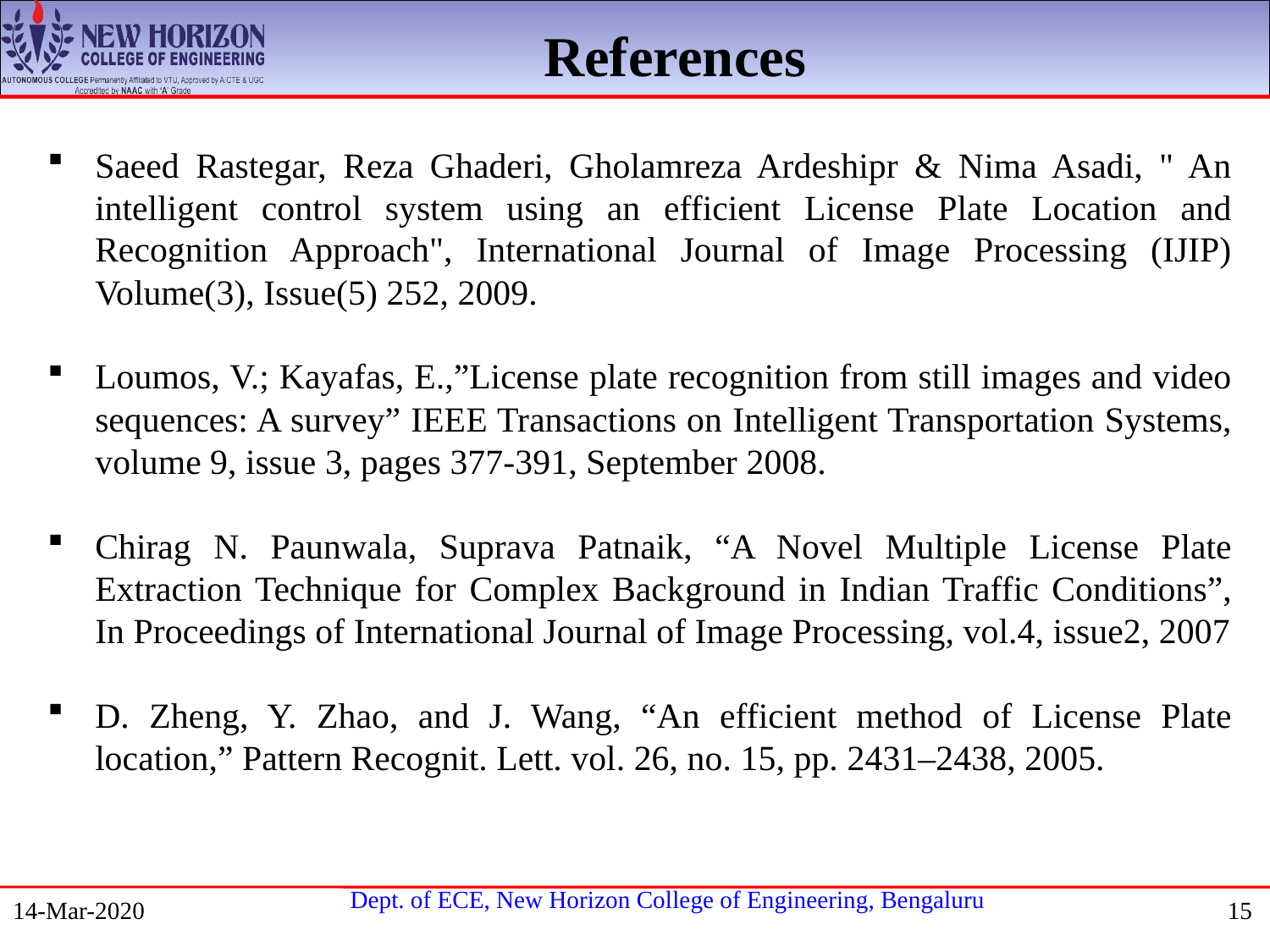

References
Saeed Rastegar, Reza Ghaderi, Gholamreza Ardeshipr & Nima Asadi, " An intelligent control system using an efficient License Plate Location and Recognition Approach", International Journal of Image Processing (IJIP) Volume(3), Issue(5) 252, 2009.

Loumos, V.; Kayafas, E.,”License plate recognition from still images and video sequences: A survey” IEEE Transactions on Intelligent Transportation Systems, volume 9, issue 3, pages 377-391, September 2008.

Chirag N. Paunwala, Suprava Patnaik, “A Novel Multiple License Plate Extraction Technique for Complex Background in Indian Traffic Conditions”, In Proceedings of International Journal of Image Processing, vol.4, issue2, 2007

D. Zheng, Y. Zhao, and J. Wang, “An efficient method of License Plate location,” Pattern Recognit. Lett. vol. 26, no. 15, pp. 2431–2438, 2005.
14-Mar-2020

15